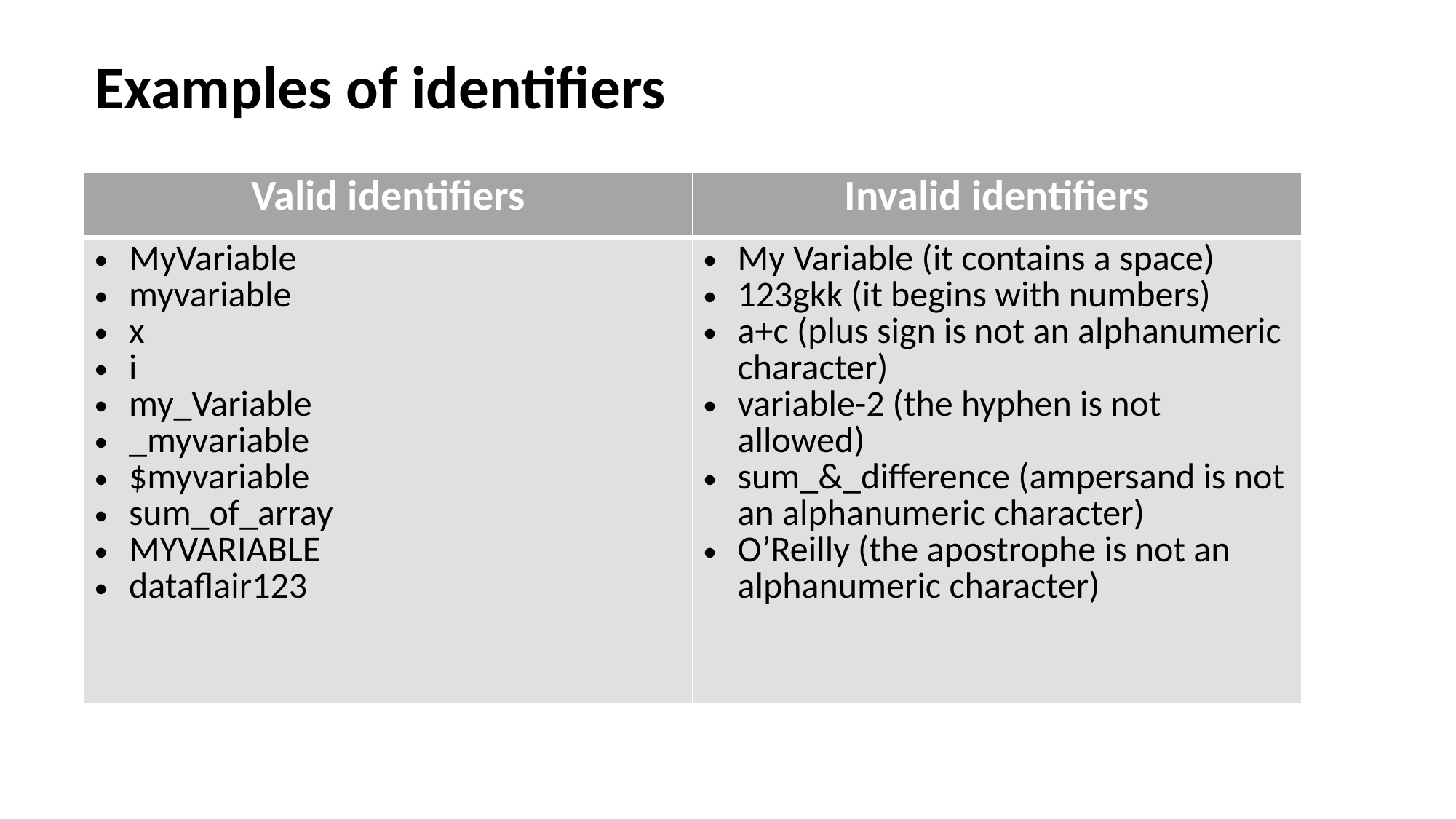

# Examples of identifiers
| Valid identifiers | Invalid identifiers |
| --- | --- |
| MyVariable myvariable x i my\_Variable \_myvariable $myvariable sum\_of\_array MYVARIABLE dataflair123 | My Variable (it contains a space) 123gkk (it begins with numbers) a+c (plus sign is not an alphanumeric character) variable-2 (the hyphen is not allowed) sum\_&\_difference (ampersand is not an alphanumeric character) O’Reilly (the apostrophe is not an alphanumeric character) |
29